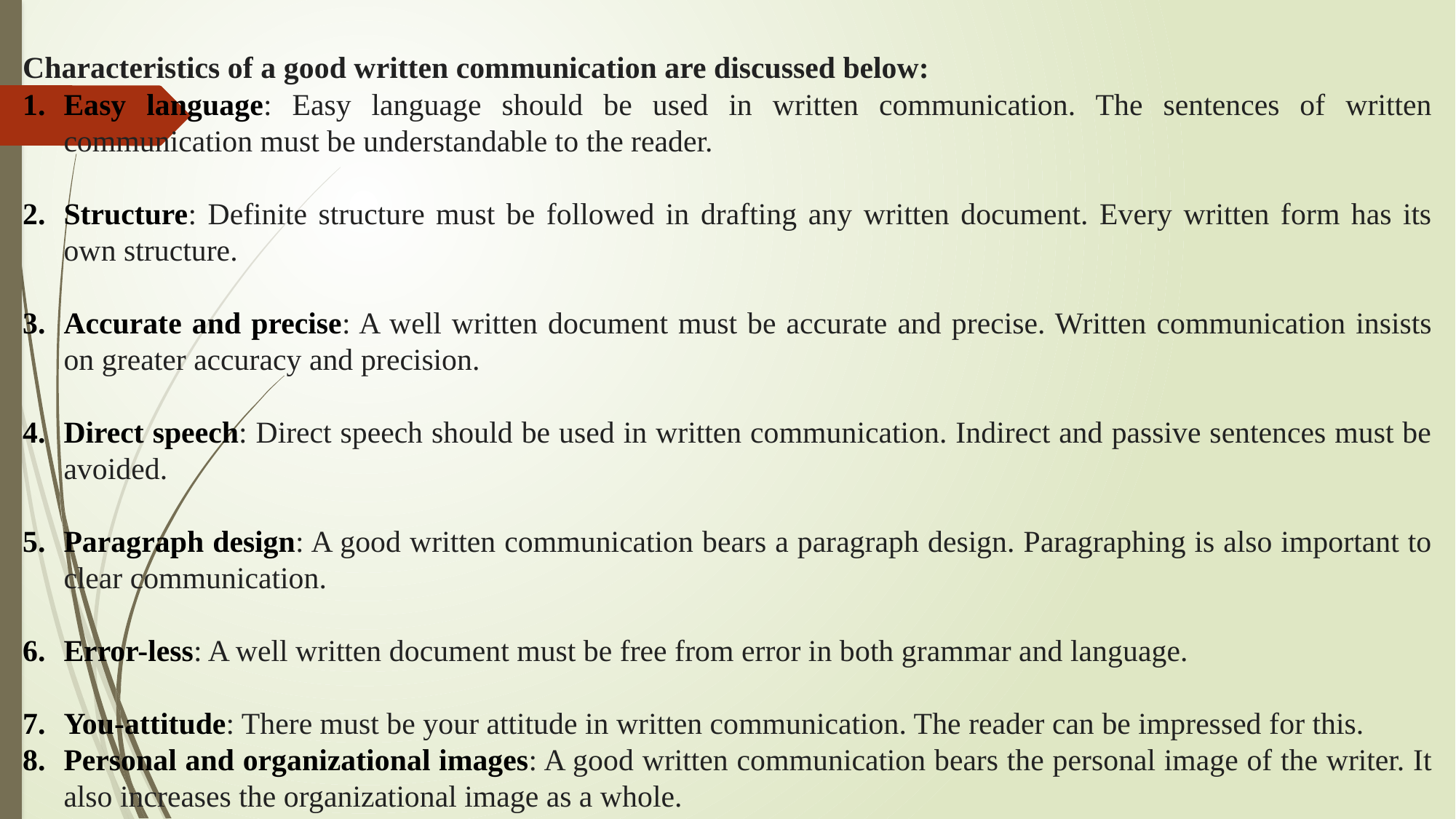

Characteristics of a good written communication are discussed below:
Easy language: Easy language should be used in written communication. The sentences of written communication must be understandable to the reader.

Structure: Definite structure must be followed in drafting any written document. Every written form has its own structure.

Accurate and precise: A well written document must be accurate and precise. Written communication insists on greater accuracy and precision.

Direct speech: Direct speech should be used in written communication. Indirect and passive sentences must be avoided.

Paragraph design: A good written communication bears a paragraph design. Paragraphing is also important to clear communication.

Error-less: A well written document must be free from error in both grammar and language.

You-attitude: There must be your attitude in written communication. The reader can be impressed for this.
Personal and organizational images: A good written communication bears the personal image of the writer. It also increases the organizational image as a whole.